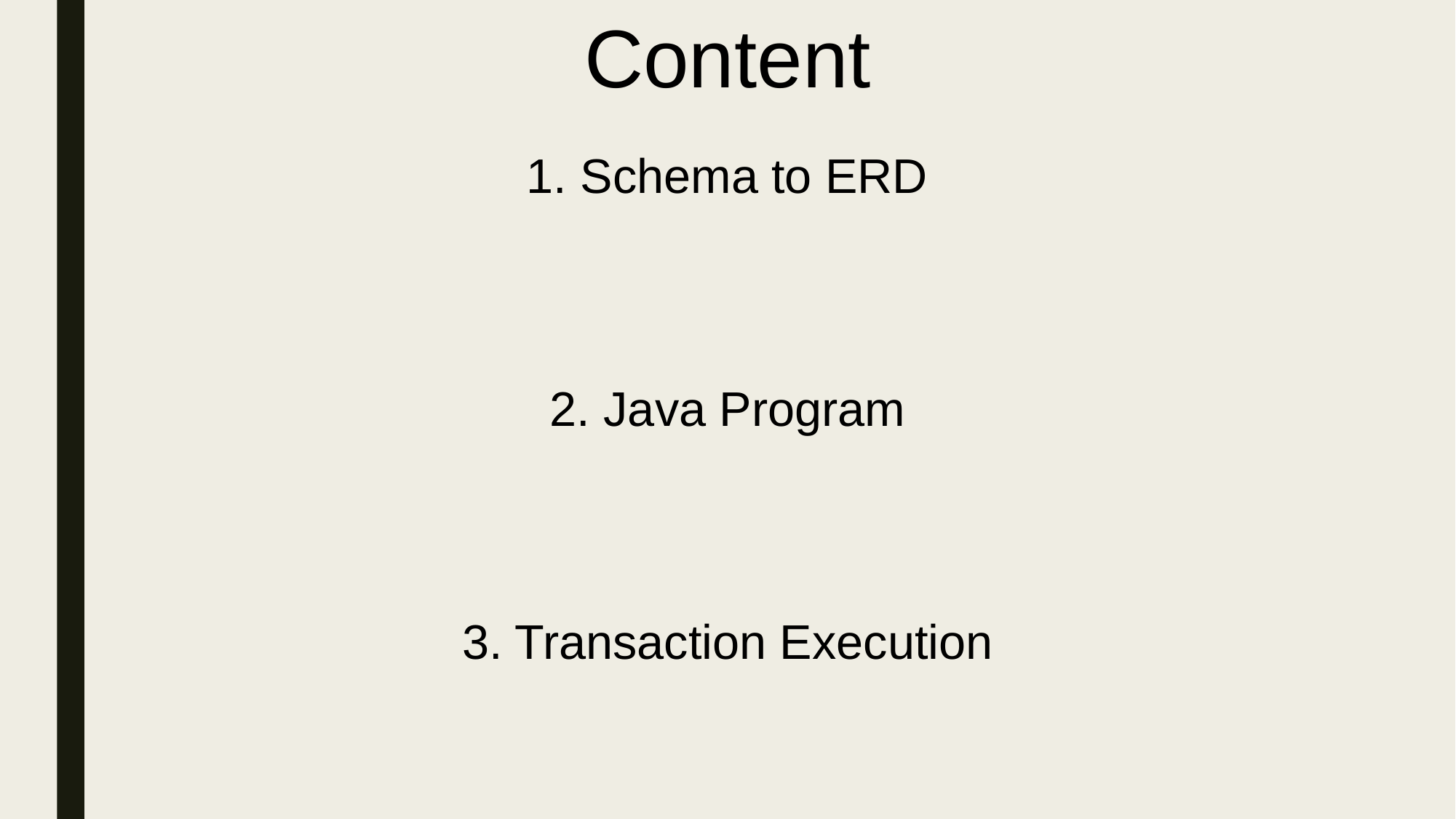

Content
1. Schema to ERD

2. Java Program

3. Transaction Execution